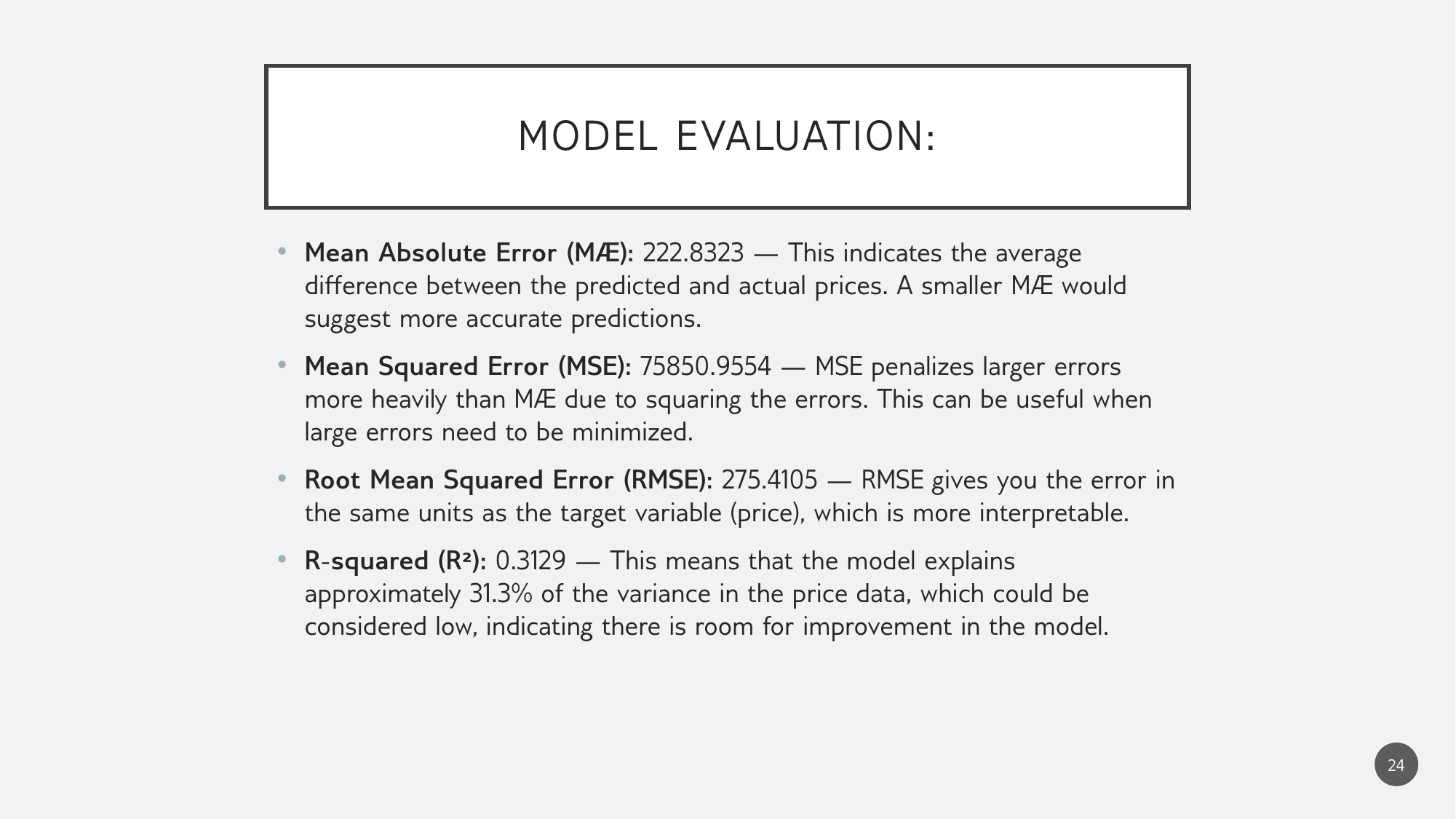

# Model Evaluation:
Mean Absolute Error (MAE): 222.8323 — This indicates the average difference between the predicted and actual prices. A smaller MAE would suggest more accurate predictions.
Mean Squared Error (MSE): 75850.9554 — MSE penalizes larger errors more heavily than MAE due to squaring the errors. This can be useful when large errors need to be minimized.
Root Mean Squared Error (RMSE): 275.4105 — RMSE gives you the error in the same units as the target variable (price), which is more interpretable.
R-squared (R²): 0.3129 — This means that the model explains approximately 31.3% of the variance in the price data, which could be considered low, indicating there is room for improvement in the model.

24